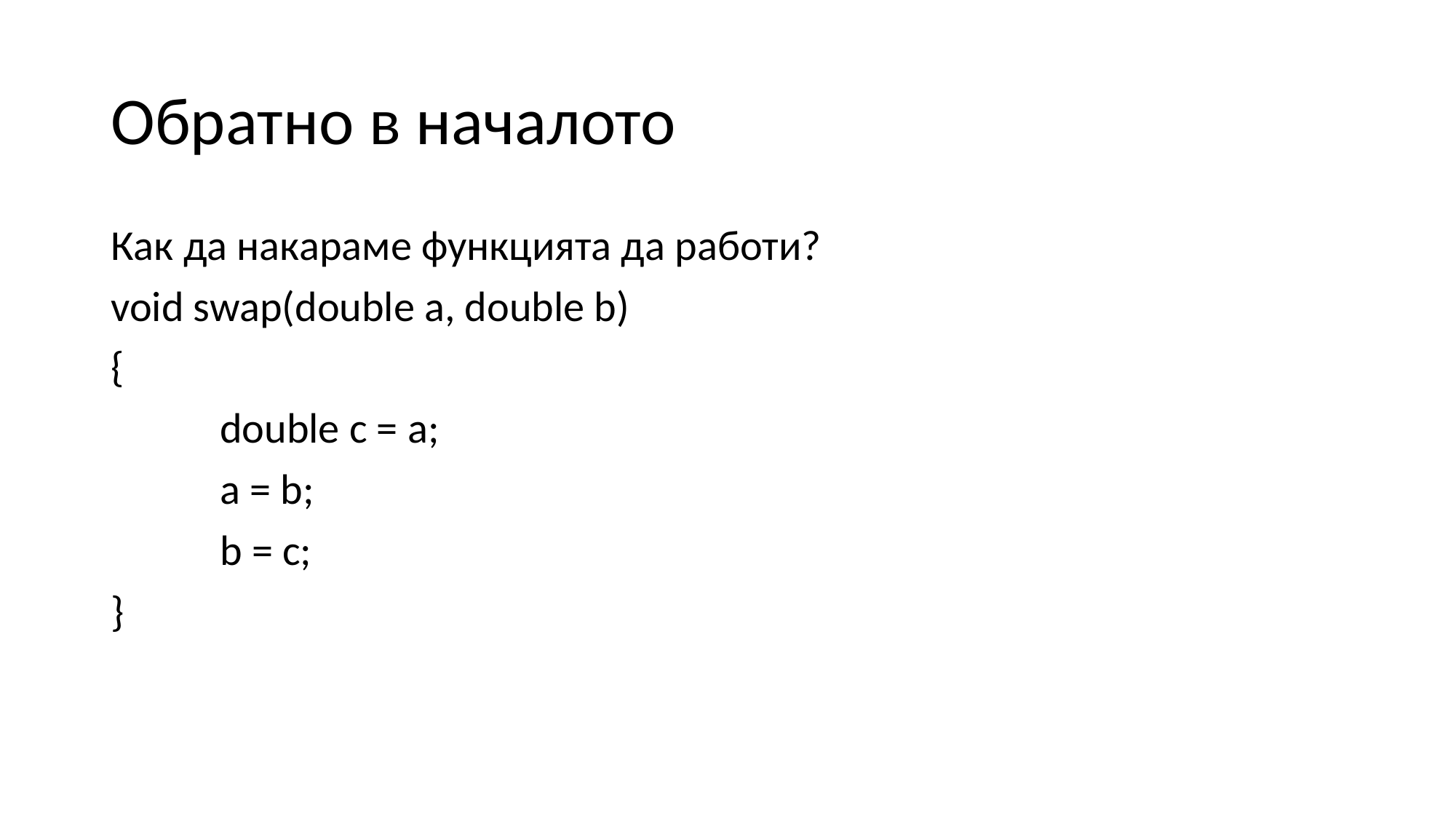

# Обратно в началото
Как да накараме функцията да работи?
void swap(double a, double b)
{
	double c = a;
	a = b;
	b = c;
}